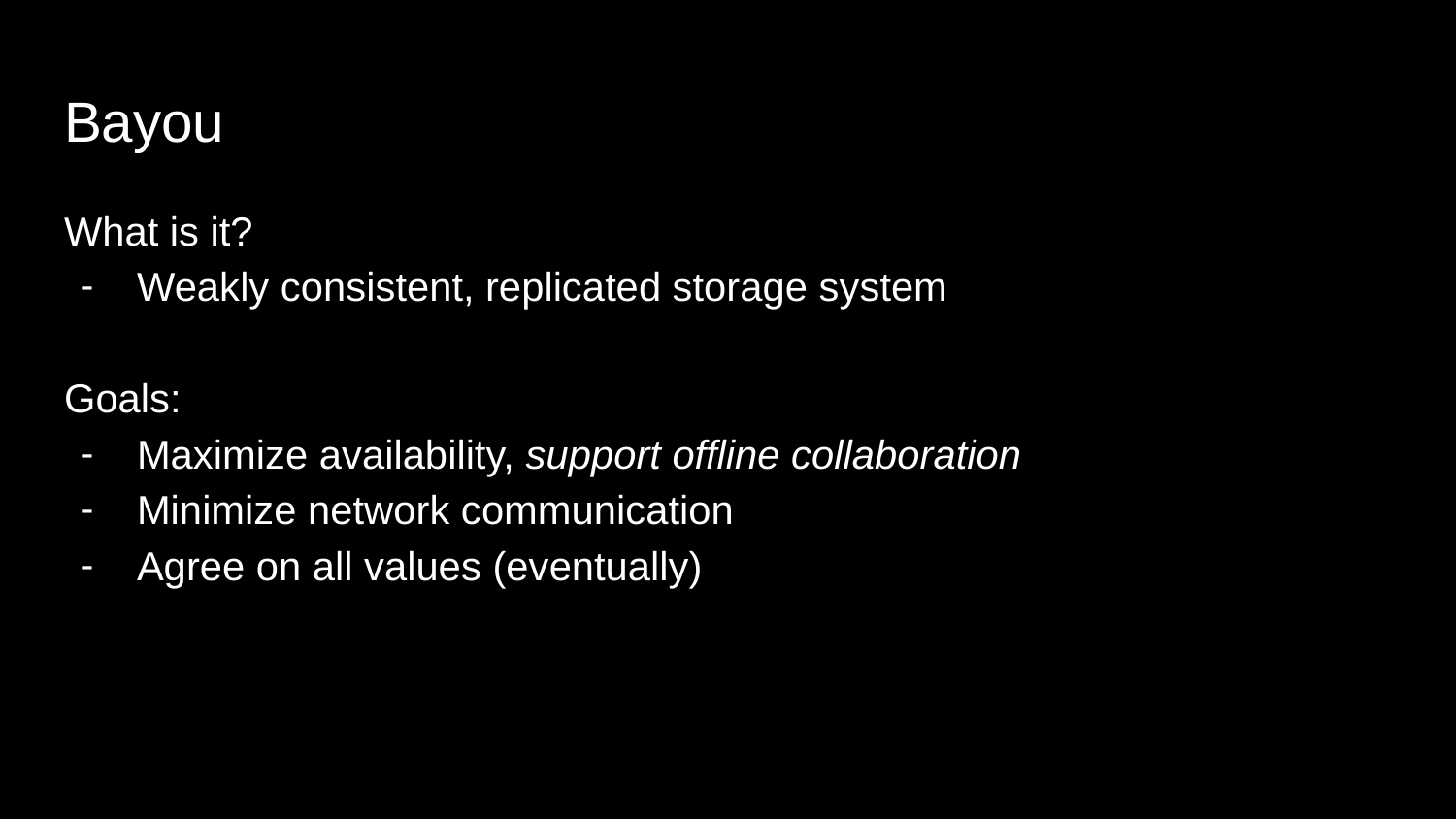

# Bayou
What is it?
Weakly consistent, replicated storage system

Goals:
Maximize availability, support offline collaboration
Minimize network communication
Agree on all values (eventually)